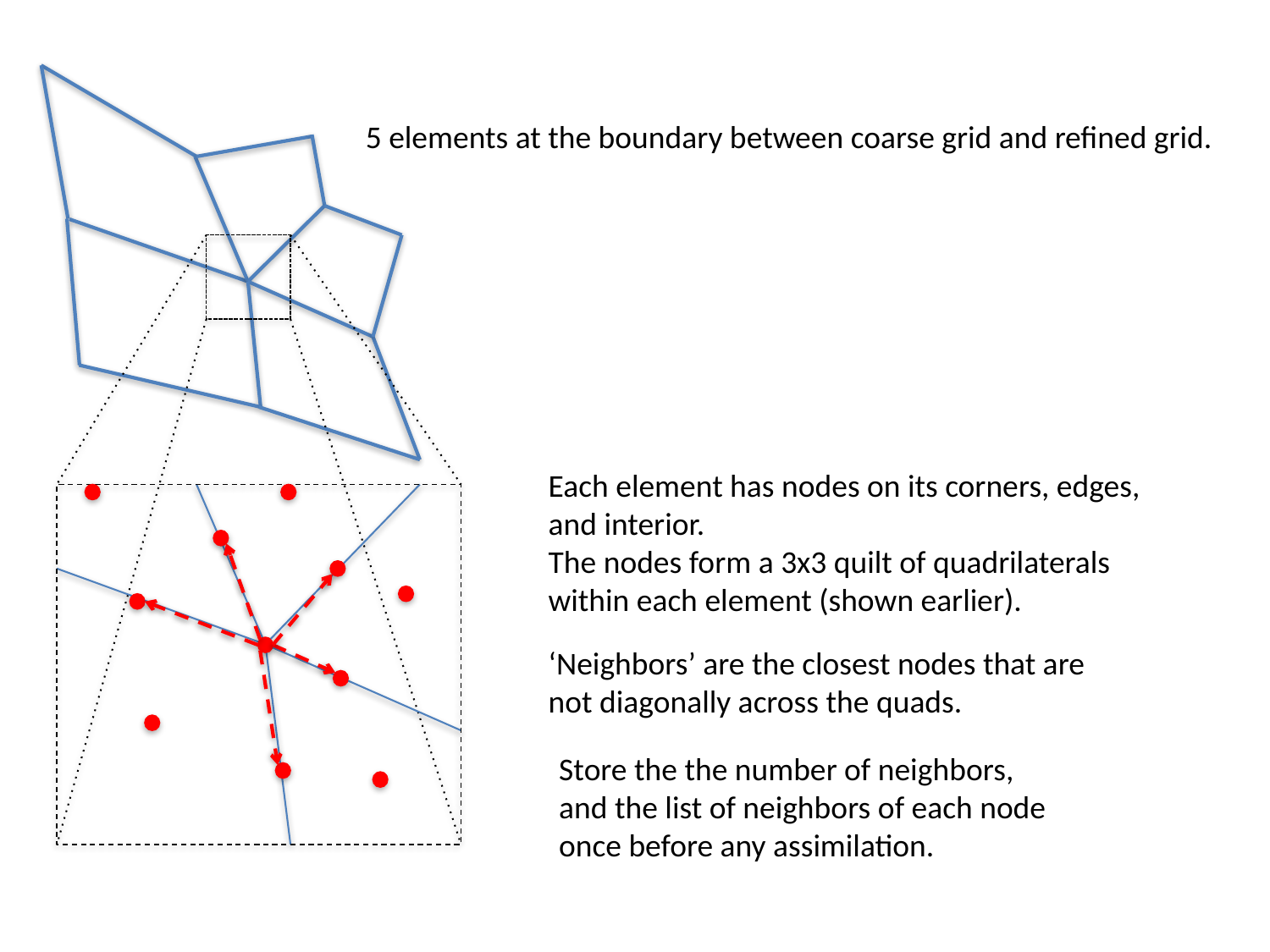

5 elements at the boundary between coarse grid and refined grid.

Each element has nodes on its corners, edges, and interior.
The nodes form a 3x3 quilt of quadrilaterals within each element (shown earlier).

‘Neighbors’ are the closest nodes that are not diagonally across the quads.
Store the the number of neighbors,
and the list of neighbors of each node
once before any assimilation.